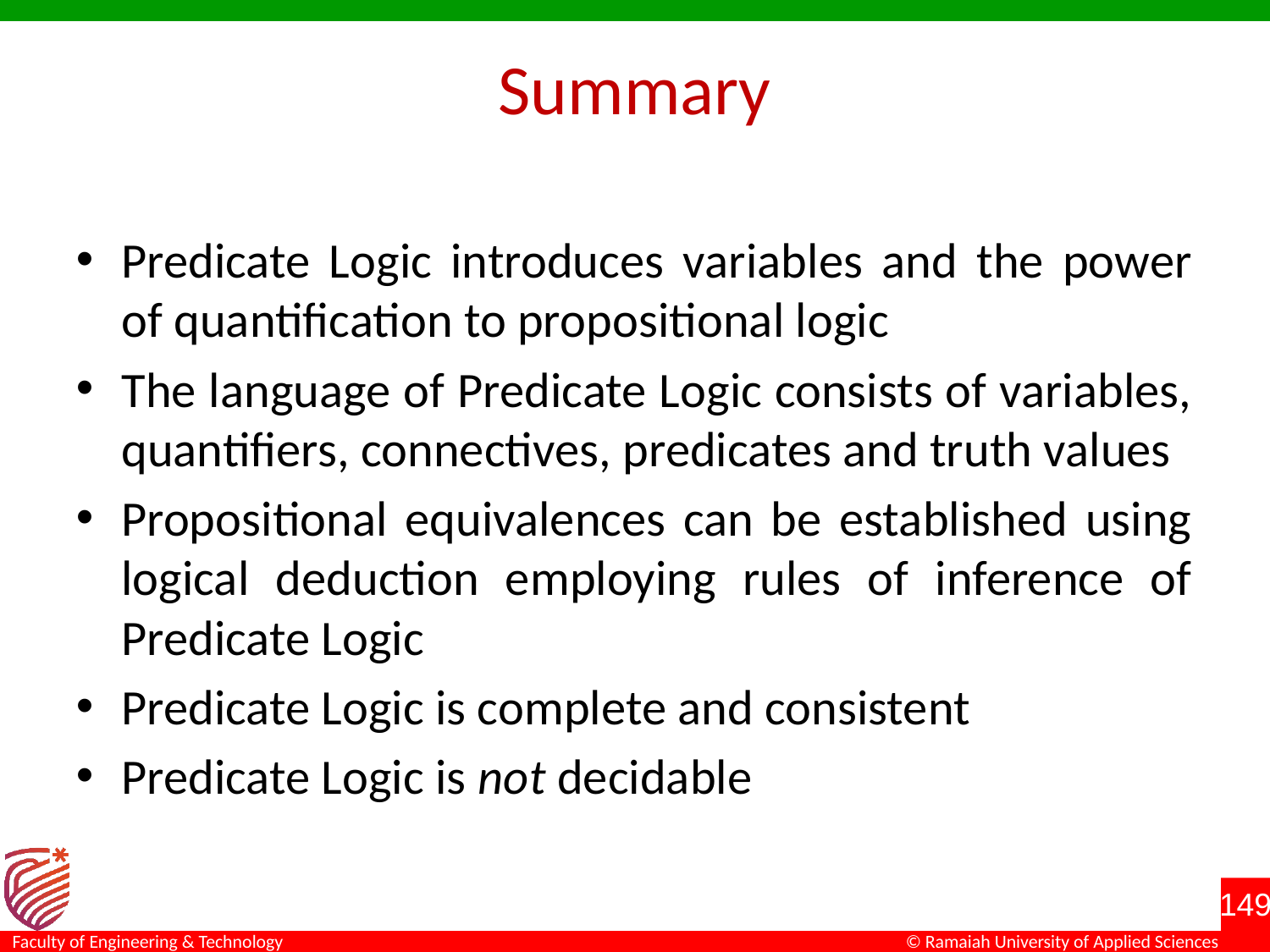

# Summary
Predicate Logic introduces variables and the power of quantification to propositional logic
The language of Predicate Logic consists of variables, quantifiers, connectives, predicates and truth values
Propositional equivalences can be established using logical deduction employing rules of inference of Predicate Logic
Predicate Logic is complete and consistent
Predicate Logic is not decidable